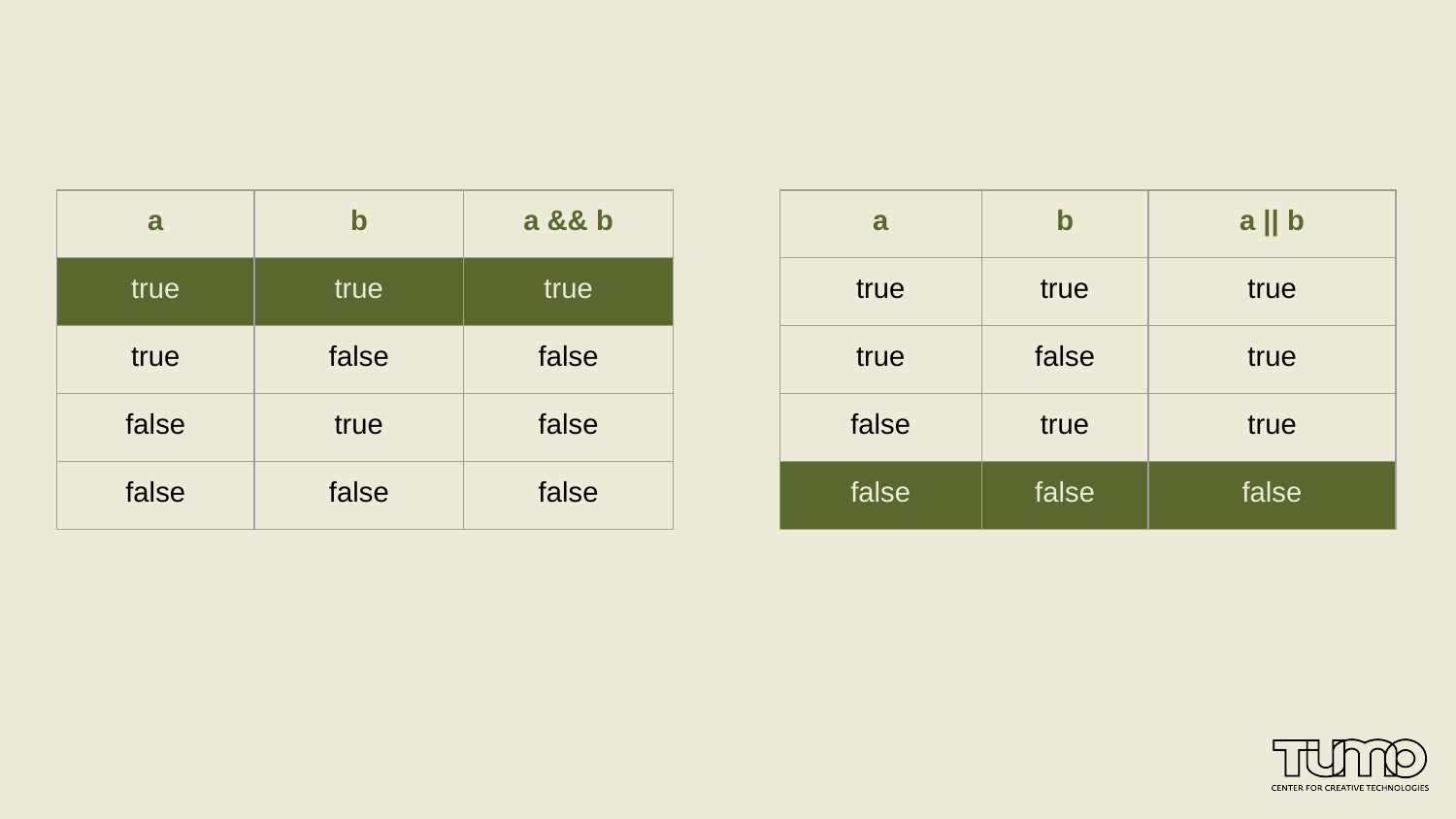

| a | b | a && b |
| --- | --- | --- |
| true | true | true |
| true | false | false |
| false | true | false |
| false | false | false |
| a | b | a || b |
| --- | --- | --- |
| true | true | true |
| true | false | true |
| false | true | true |
| false | false | false |